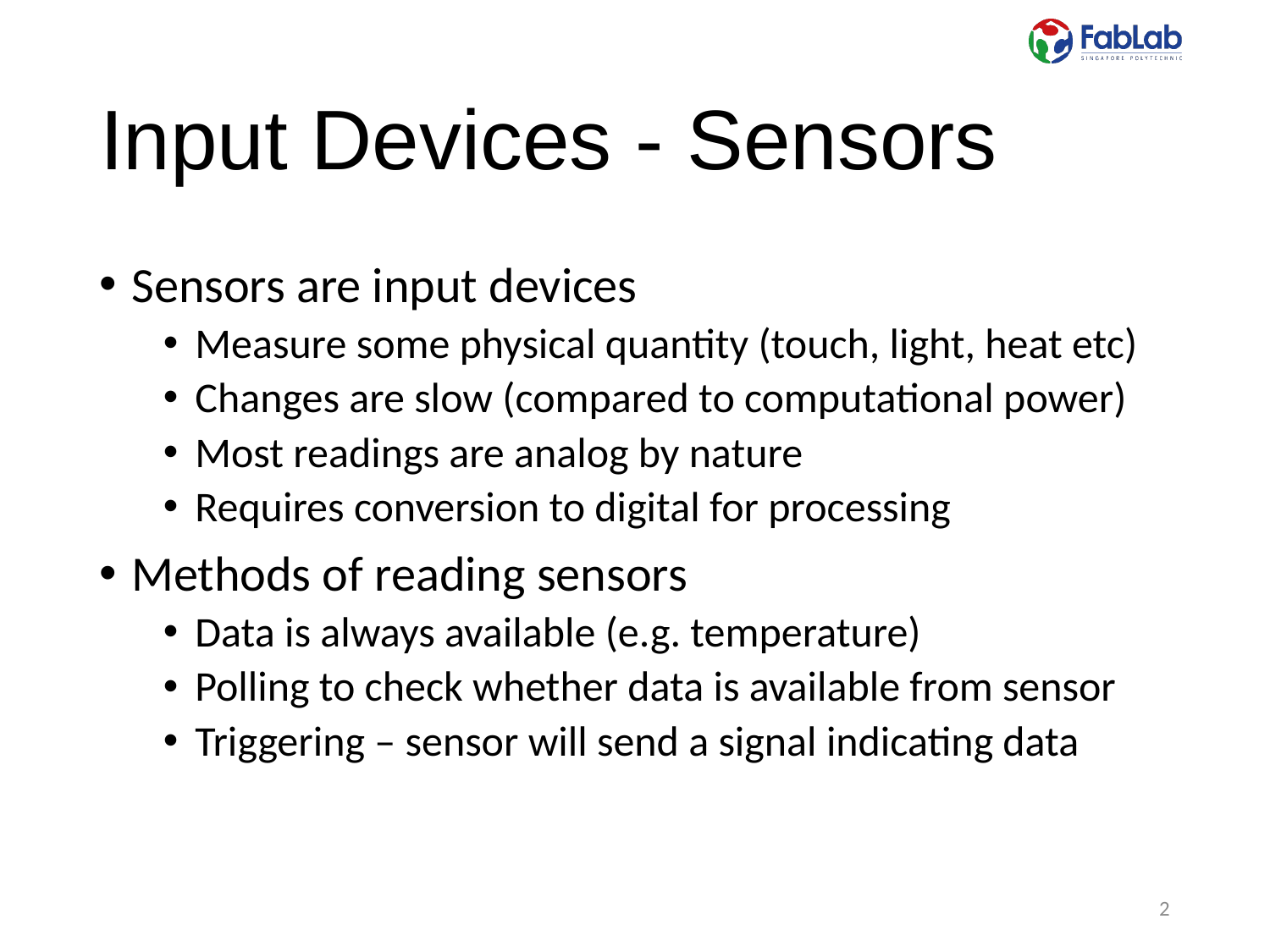

# Input Devices - Sensors
Sensors are input devices
Measure some physical quantity (touch, light, heat etc)
Changes are slow (compared to computational power)
Most readings are analog by nature
Requires conversion to digital for processing
Methods of reading sensors
Data is always available (e.g. temperature)
Polling to check whether data is available from sensor
Triggering – sensor will send a signal indicating data

2